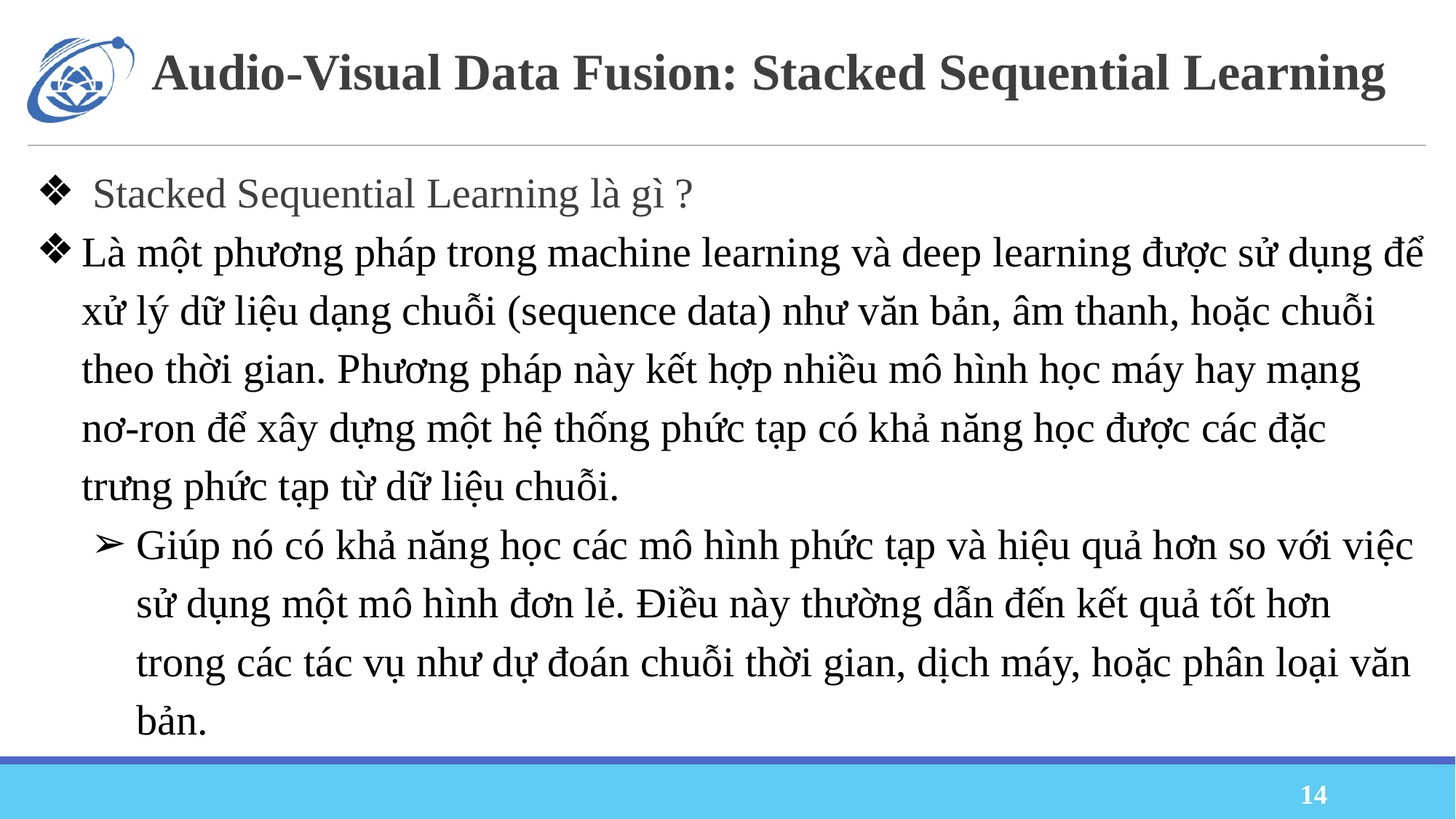

# Audio-Visual Data Fusion: Stacked Sequential Learning

 Stacked Sequential Learning là gì ?
Là một phương pháp trong machine learning và deep learning được sử dụng để xử lý dữ liệu dạng chuỗi (sequence data) như văn bản, âm thanh, hoặc chuỗi theo thời gian. Phương pháp này kết hợp nhiều mô hình học máy hay mạng nơ-ron để xây dựng một hệ thống phức tạp có khả năng học được các đặc trưng phức tạp từ dữ liệu chuỗi.
Giúp nó có khả năng học các mô hình phức tạp và hiệu quả hơn so với việc sử dụng một mô hình đơn lẻ. Điều này thường dẫn đến kết quả tốt hơn trong các tác vụ như dự đoán chuỗi thời gian, dịch máy, hoặc phân loại văn bản.

14